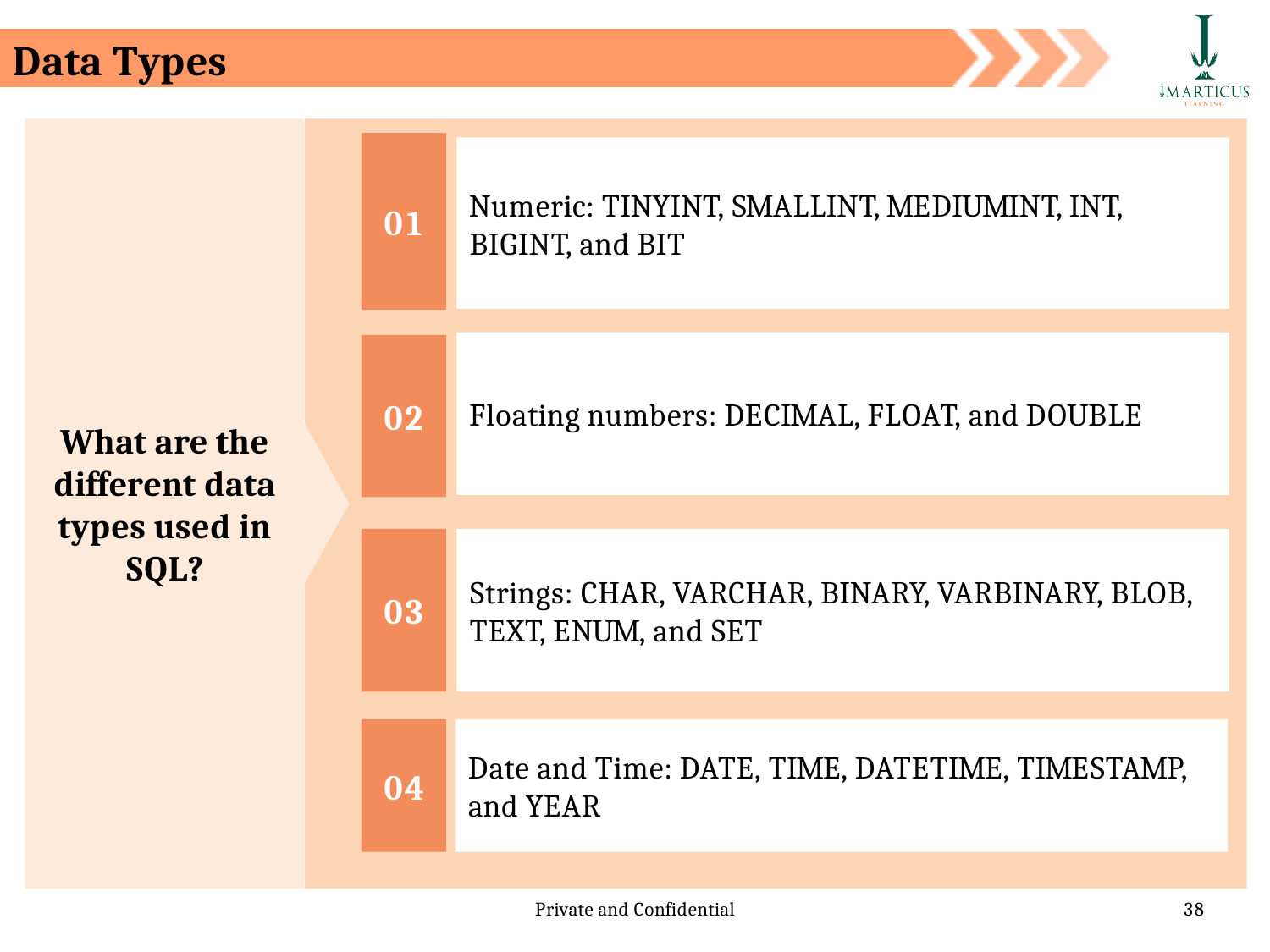

Data Types
What are the different data types used in SQL?

01
Numeric: TINYINT, SMALLINT, MEDIUMINT, INT, BIGINT, and BIT
Floating numbers: DECIMAL, FLOAT, and DOUBLE
02
03
Strings: CHAR, VARCHAR, BINARY, VARBINARY, BLOB, TEXT, ENUM, and SET
04
Date and Time: DATE, TIME, DATETIME, TIMESTAMP, and YEAR